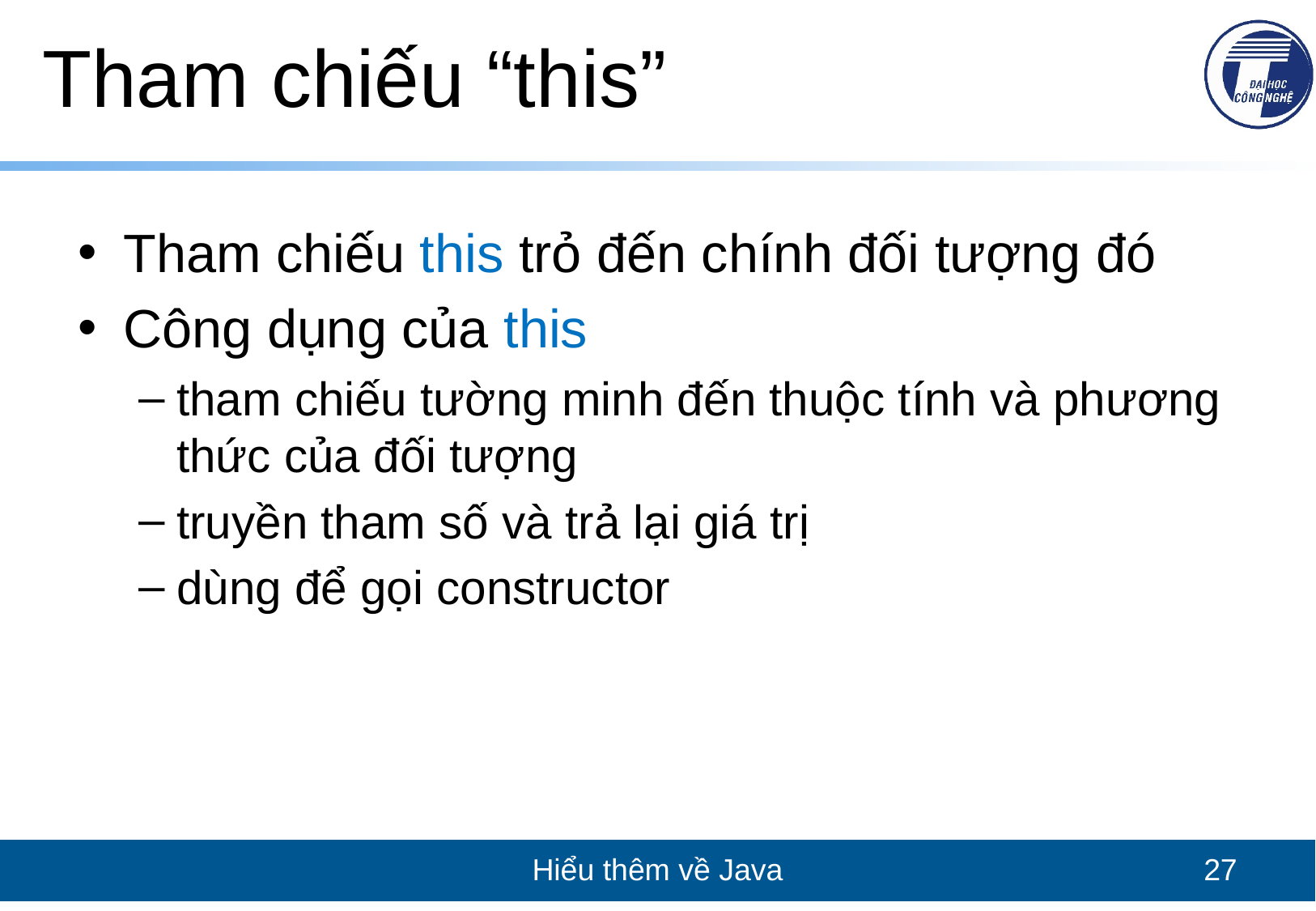

# Tham chiếu “this”
Tham chiếu this trỏ đến chính đối tượng đó
Công dụng của this
tham chiếu tường minh đến thuộc tính và phương thức của đối tượng
truyền tham số và trả lại giá trị
dùng để gọi constructor
Hiểu thêm về Java
27